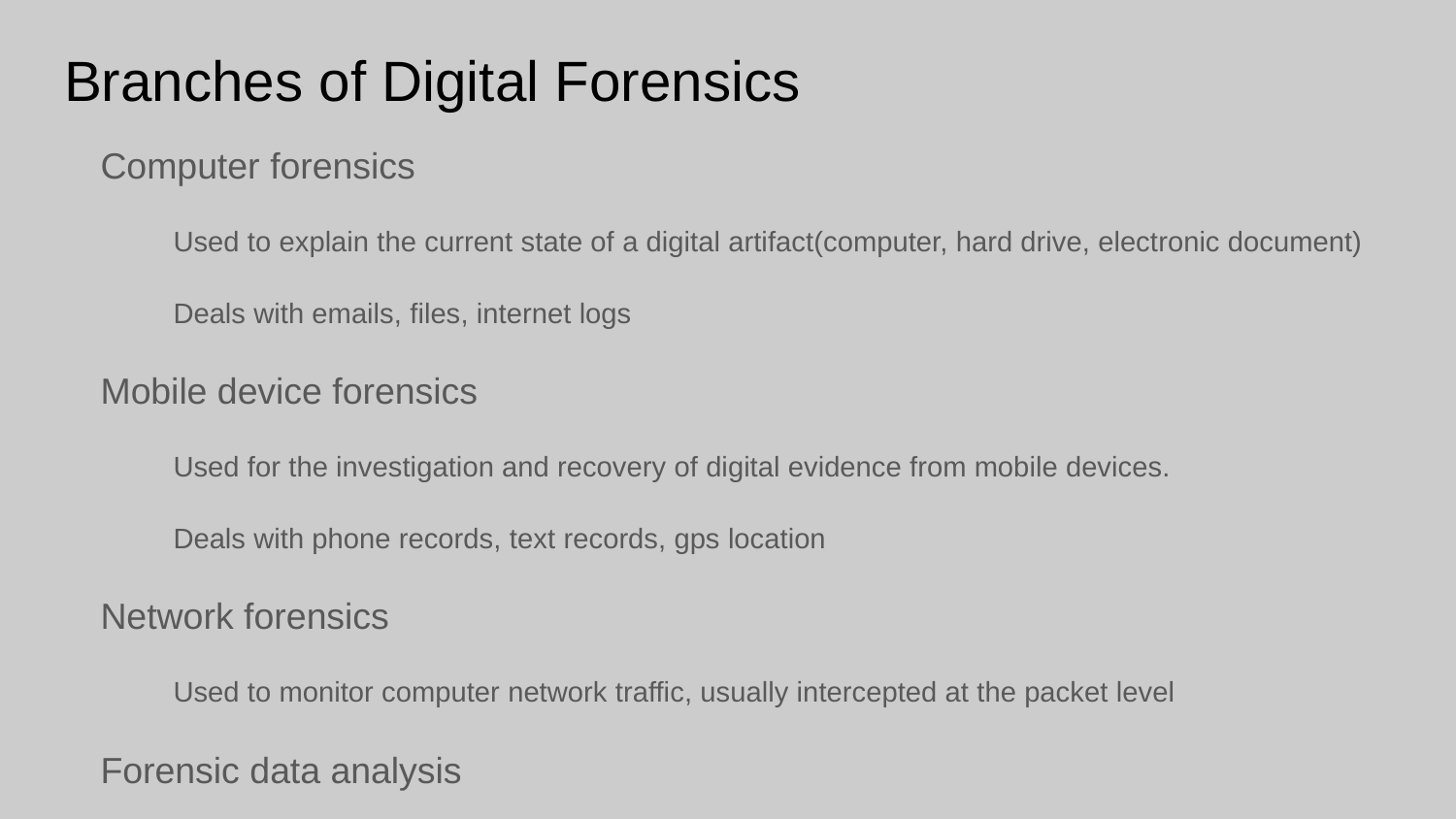

# Branches of Digital Forensics
Computer forensics
Used to explain the current state of a digital artifact(computer, hard drive, electronic document)
Deals with emails, files, internet logs
Mobile device forensics
Used for the investigation and recovery of digital evidence from mobile devices.
Deals with phone records, text records, gps location
Network forensics
Used to monitor computer network traffic, usually intercepted at the packet level
Forensic data analysis
Aims to discover and analyze patterns of fraudulent crimes, usually financial crimes.
Database forensics
Used to study databases and their metadata.